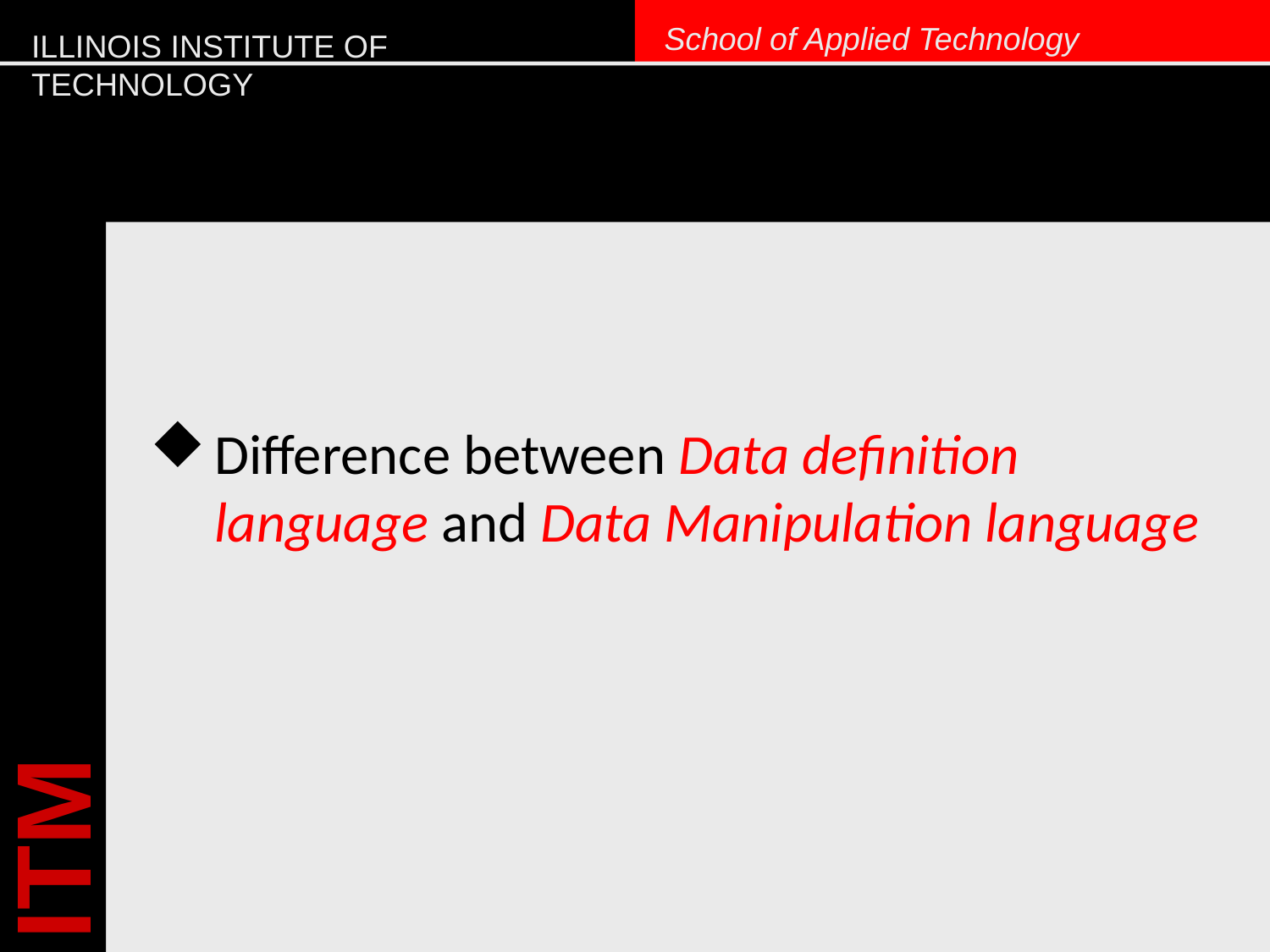

Difference between Data definition language and Data Manipulation language